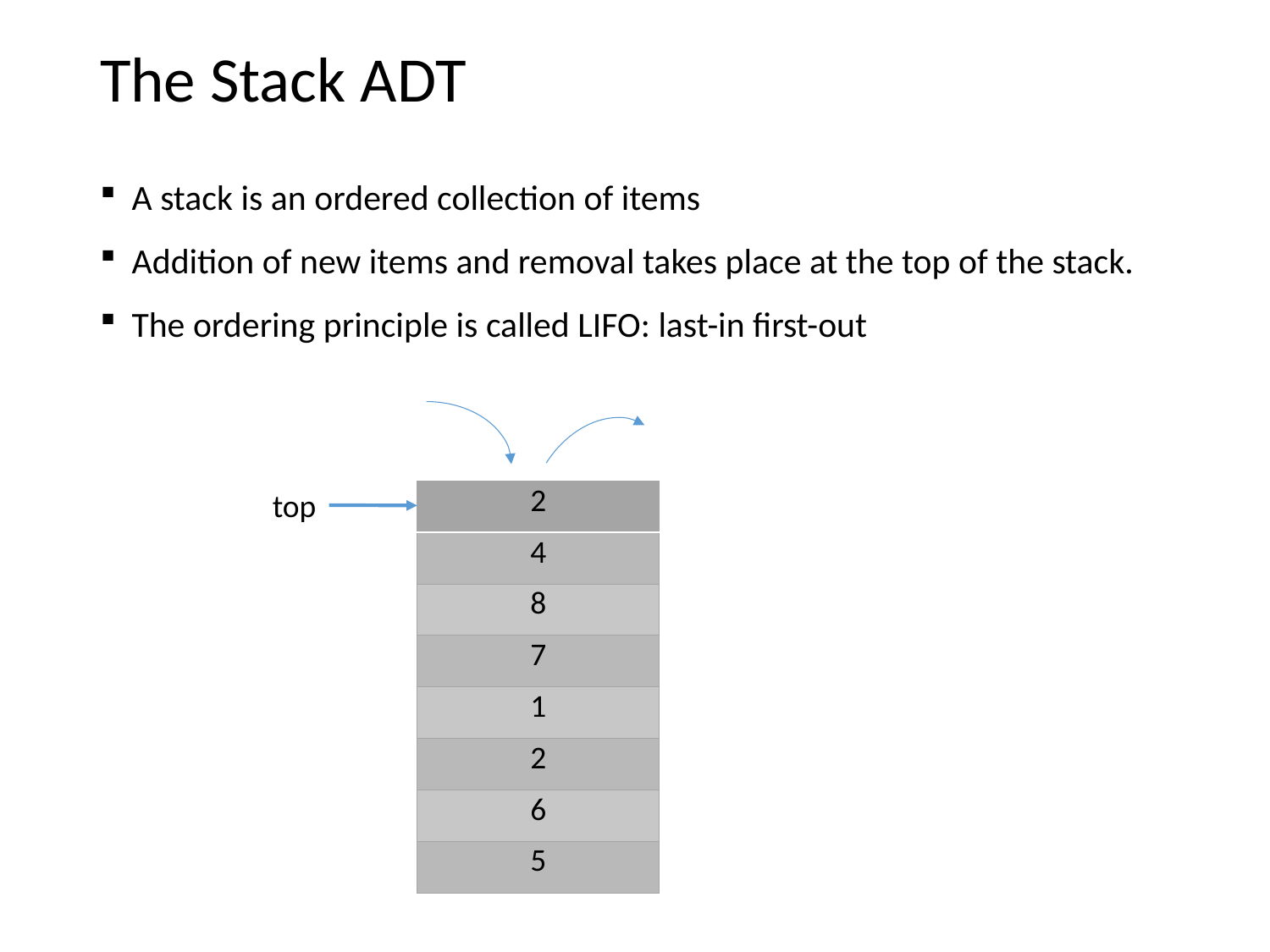

# The Stack ADT
A stack is an ordered collection of items
Addition of new items and removal takes place at the top of the stack.
The ordering principle is called LIFO: last-in first-out

top
| 2 |
| --- |
| 4 |
| 8 |
| 7 |
| 1 |
| 2 |
| 6 |
| 5 |